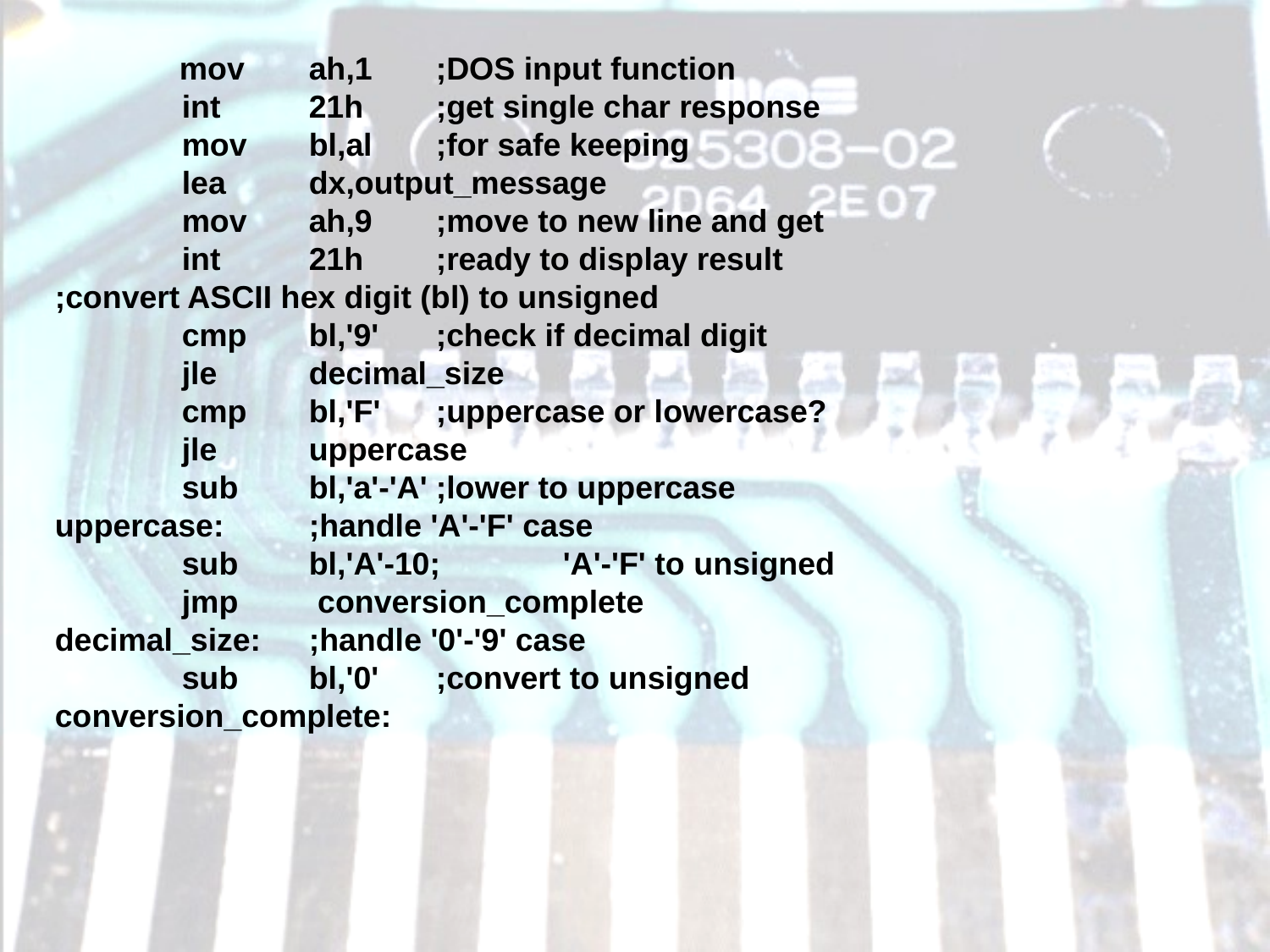

mov	ah,1	;DOS input function
	int	21h	;get single char response
	mov	bl,al	;for safe keeping
	lea	dx,output_message
	mov	ah,9	;move to new line and get
	int	21h	;ready to display result
;convert ASCII hex digit (bl) to unsigned
	cmp	bl,'9'	;check if decimal digit
	jle	decimal_size
	cmp	bl,'F'	;uppercase or lowercase?
	jle	uppercase
	sub	bl,'a'-'A'	;lower to uppercase
uppercase:	;handle 'A'-'F' case
	sub	bl,'A'-10;	'A'-'F' to unsigned
	jmp	 conversion_complete
decimal_size:	;handle '0'-'9' case
	sub	bl,'0'	;convert to unsigned
conversion_complete: